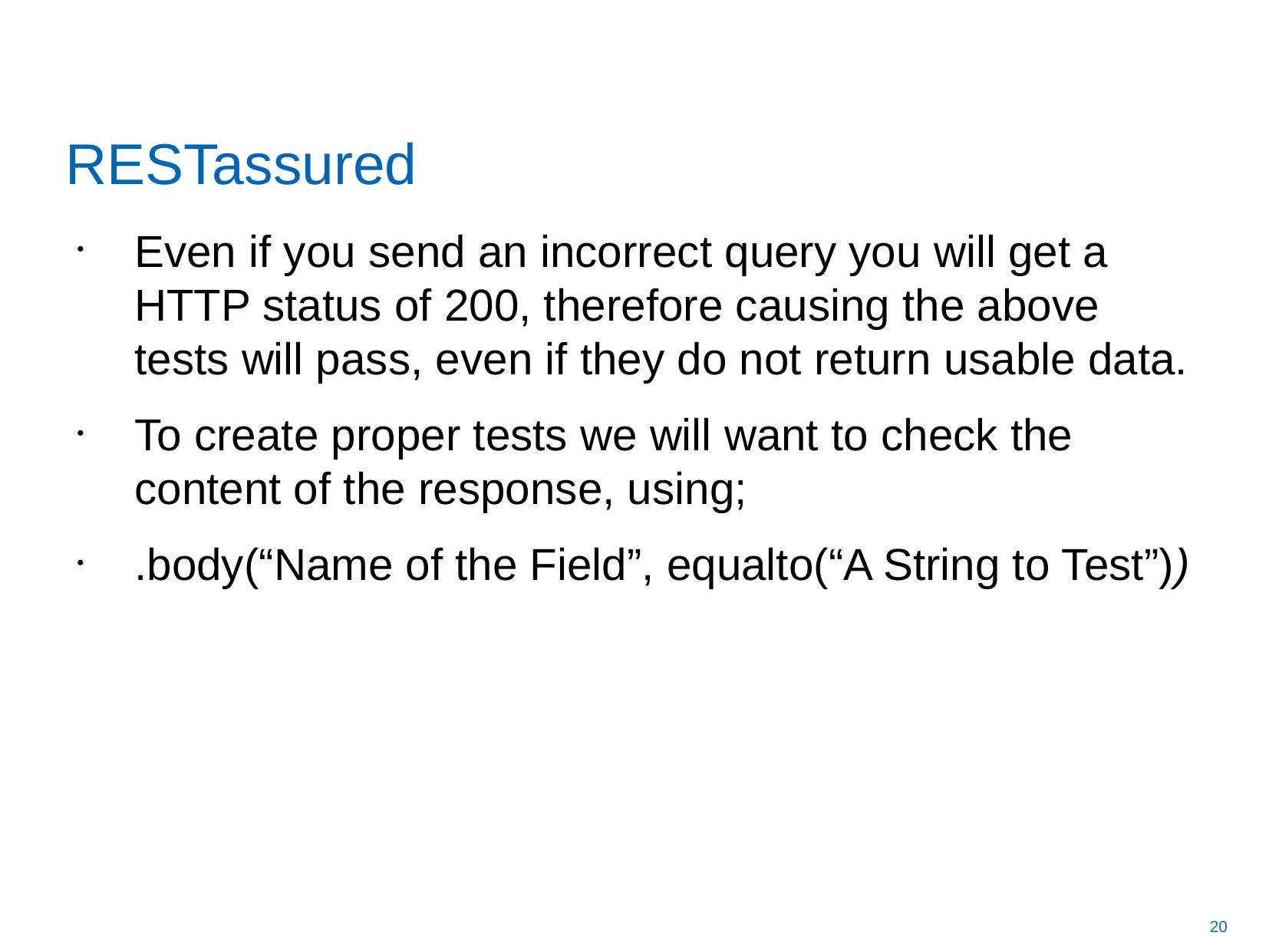

RESTassured
Even if you send an incorrect query you will get a HTTP status of 200, therefore causing the above tests will pass, even if they do not return usable data.
To create proper tests we will want to check the content of the response, using;
.body(“Name of the Field”, equalto(“A String to Test”))